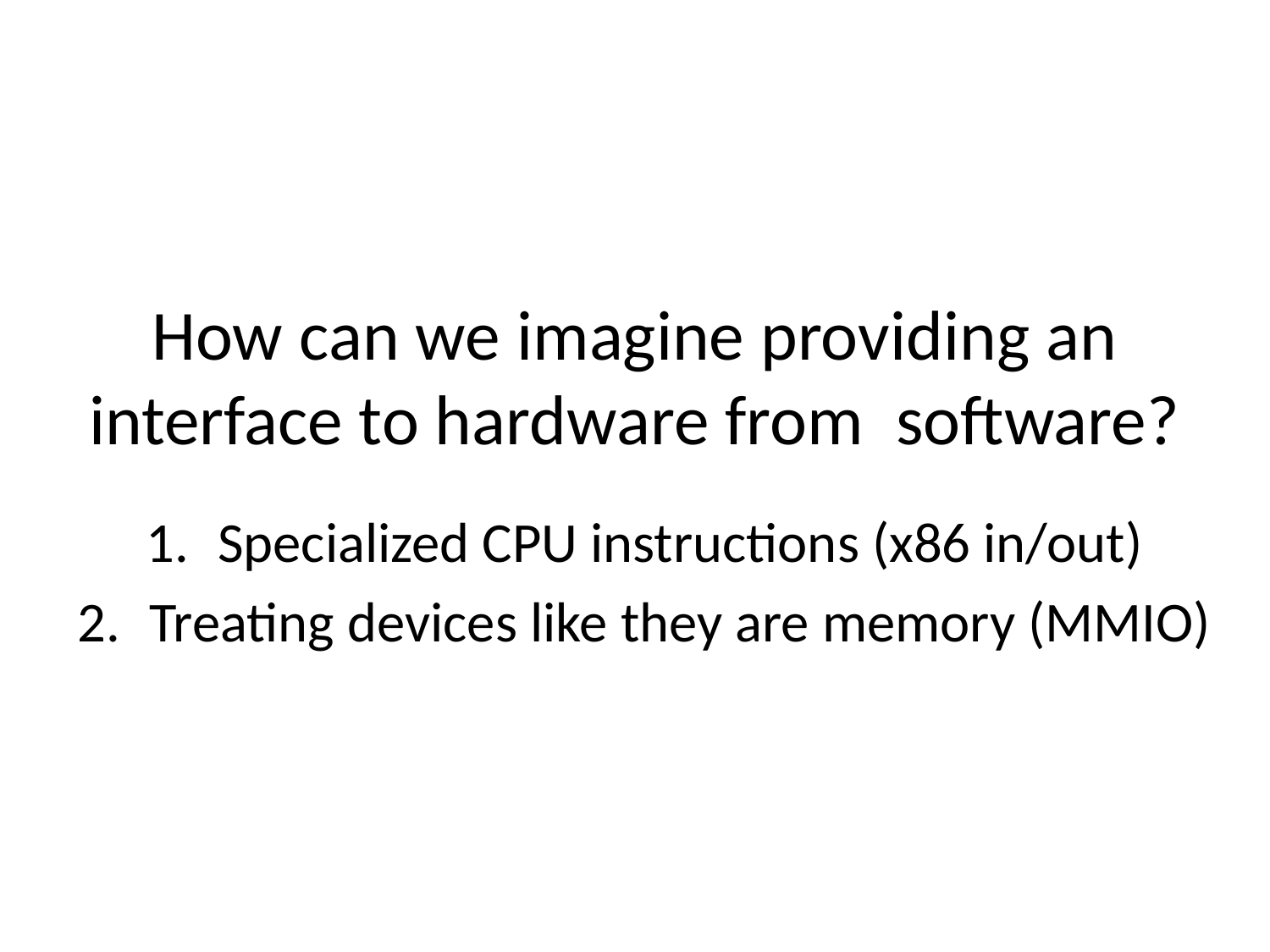

# How can we imagine providing an interface to hardware from  software?
Specialized CPU instructions (x86 in/out)
Treating devices like they are memory (MMIO)